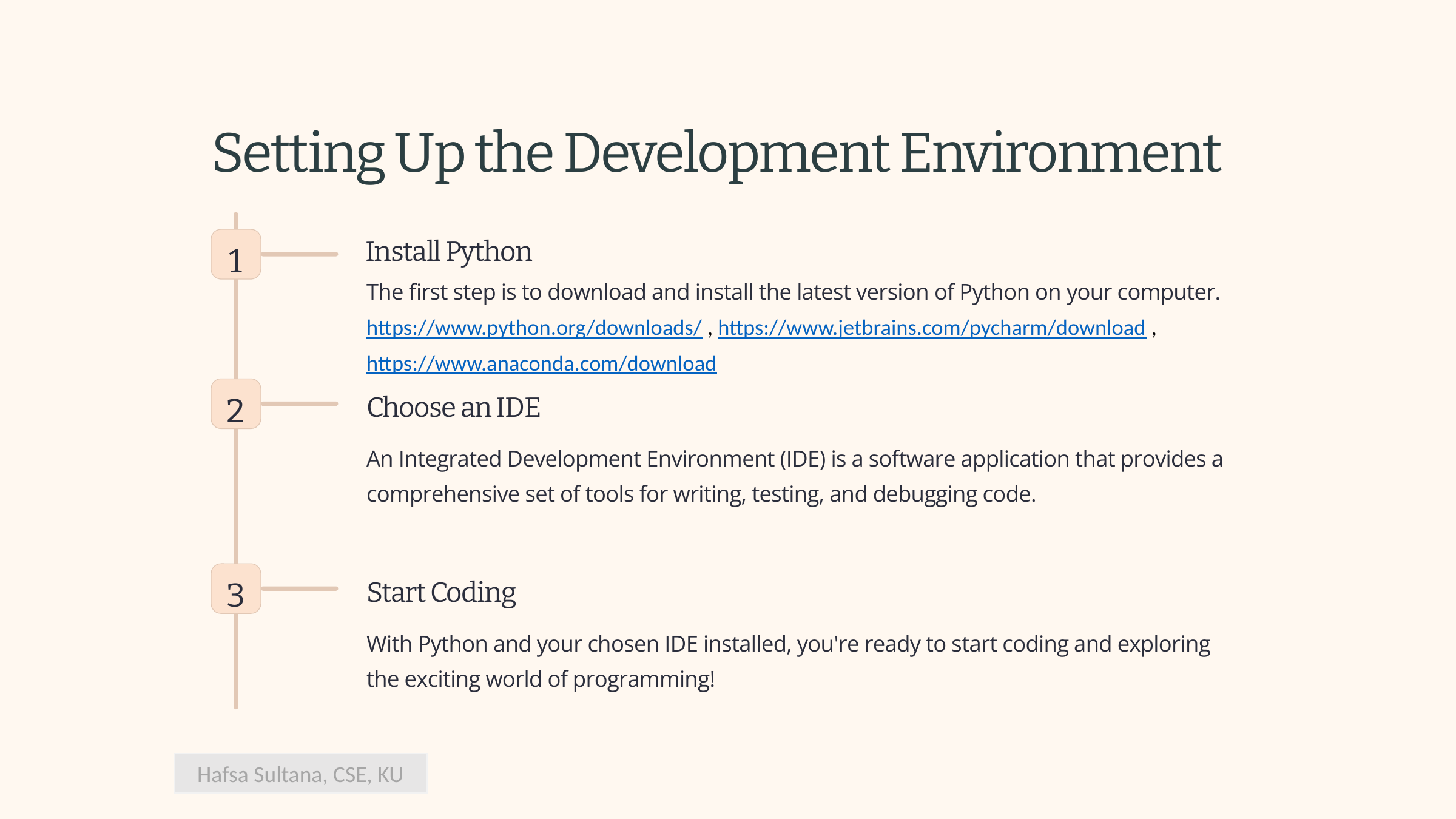

Setting Up the Development Environment

Install Python

1

The first step is to download and install the latest version of Python on your computer.
https://www.python.org/downloads/ , https://www.jetbrains.com/pycharm/download ,
https://www.anaconda.com/download

2
Choose an IDE

An Integrated Development Environment (IDE) is a software application that provides a comprehensive set of tools for writing, testing, and debugging code.

3
Start Coding

With Python and your chosen IDE installed, you're ready to start coding and exploring the exciting world of programming!
Hafsa Sultana, CSE, KU